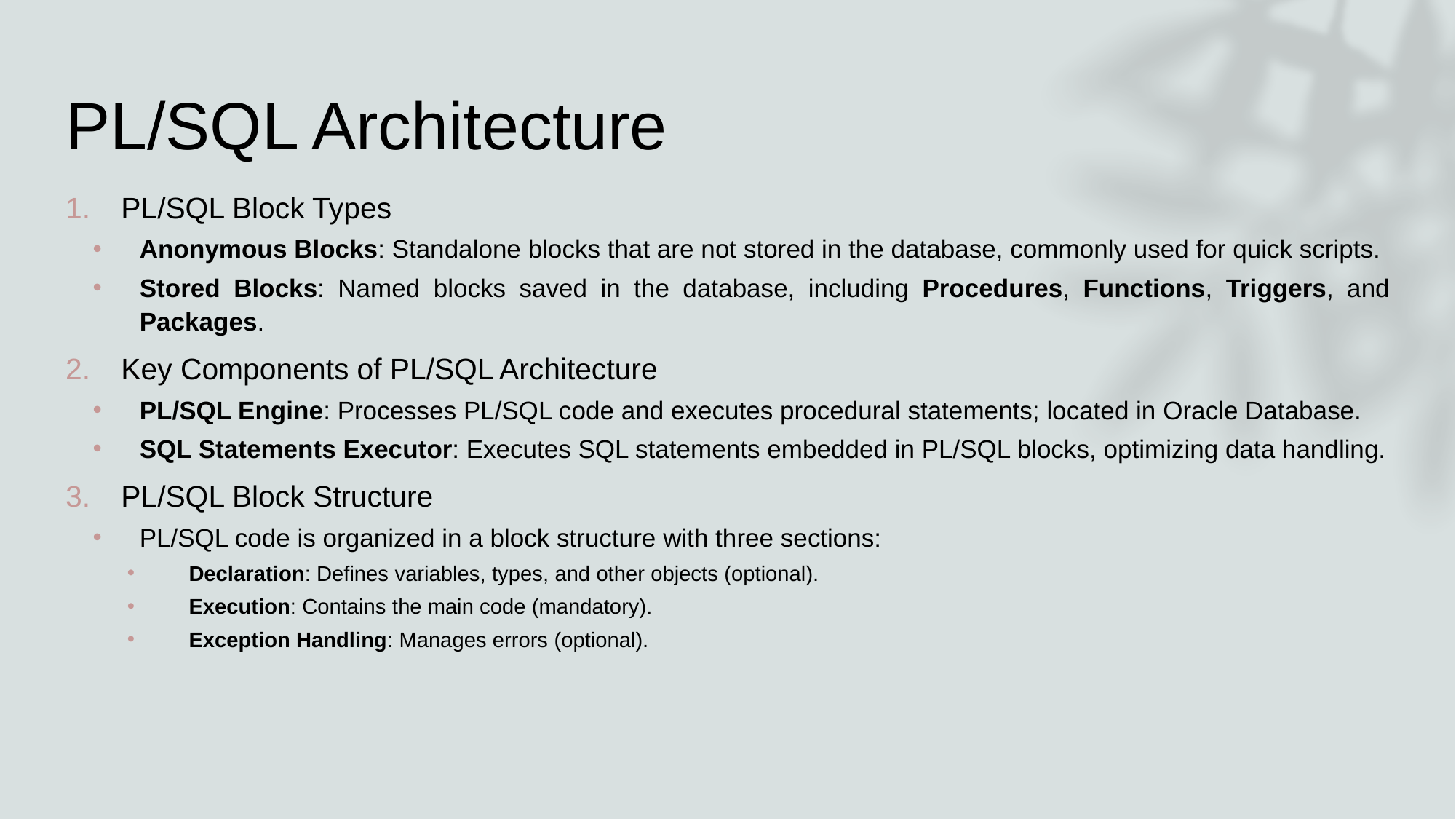

# PL/SQL Architecture
PL/SQL Block Types
Anonymous Blocks: Standalone blocks that are not stored in the database, commonly used for quick scripts.
Stored Blocks: Named blocks saved in the database, including Procedures, Functions, Triggers, and Packages.
Key Components of PL/SQL Architecture
PL/SQL Engine: Processes PL/SQL code and executes procedural statements; located in Oracle Database.
SQL Statements Executor: Executes SQL statements embedded in PL/SQL blocks, optimizing data handling.
PL/SQL Block Structure
PL/SQL code is organized in a block structure with three sections:
Declaration: Defines variables, types, and other objects (optional).
Execution: Contains the main code (mandatory).
Exception Handling: Manages errors (optional).